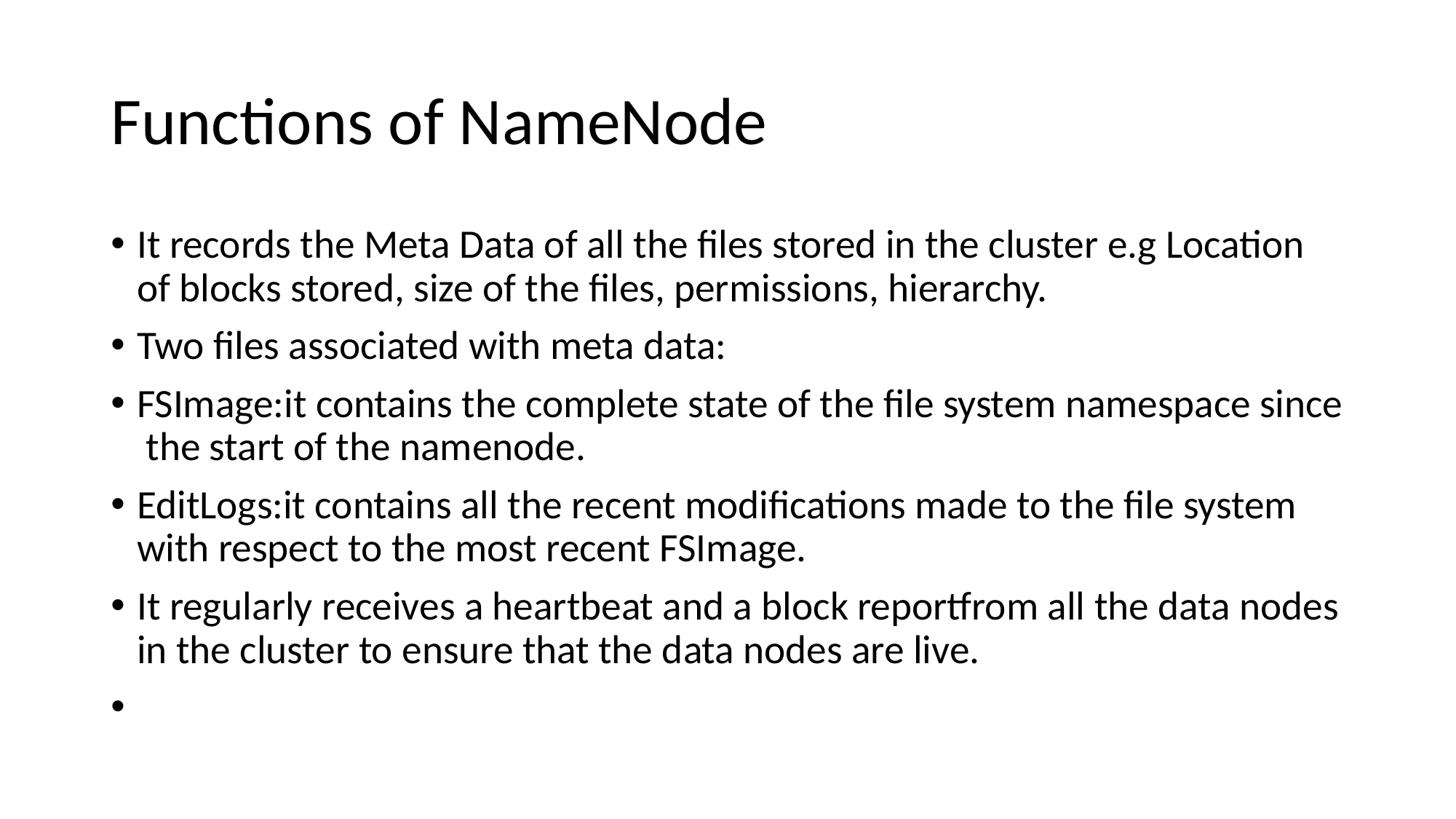

# Functions of NameNode
It records the Meta Data of all the files stored in the cluster e.g Location of blocks stored, size of the files, permissions, hierarchy.
Two files associated with meta data:
FSImage:it contains the complete state of the file system namespace since  the start of the namenode.
EditLogs:it contains all the recent modifications made to the file system with respect to the most recent FSImage.
It regularly receives a heartbeat and a block reportfrom all the data nodes in the cluster to ensure that the data nodes are live.